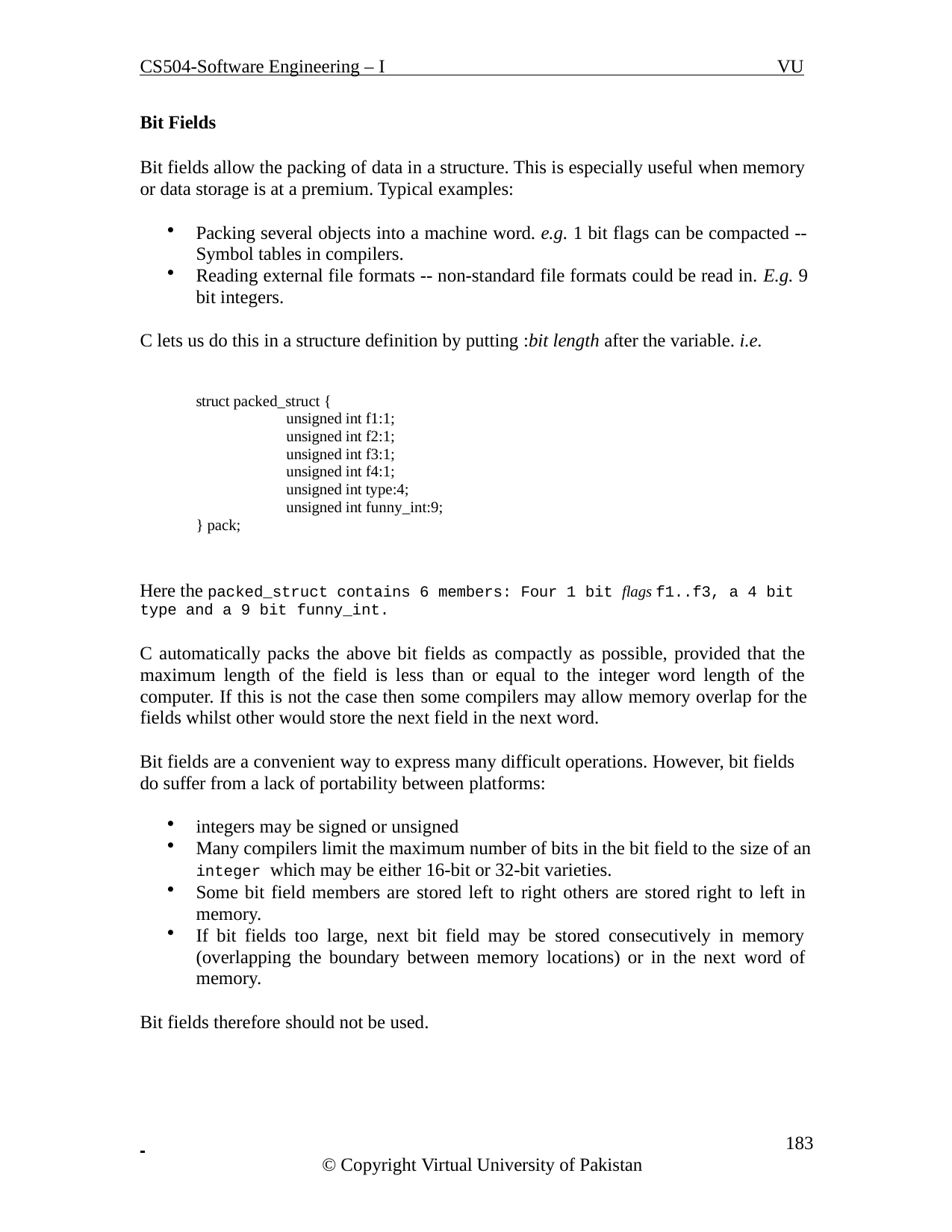

CS504-Software Engineering – I
VU

Bit Fields

Bit fields allow the packing of data in a structure. This is especially useful when memory  or data storage is at a premium. Typical examples:

Packing several objects into a machine word. e.g. 1 bit flags can be compacted --  Symbol tables in compilers.
Reading external file formats -- non-standard file formats could be read in. E.g. 9  bit integers.

C lets us do this in a structure definition by putting :bit length after the variable. i.e.

struct packed_struct {
unsigned int f1:1;  unsigned int f2:1;  unsigned int f3:1;  unsigned int f4:1;  unsigned int type:4;  unsigned int funny_int:9;
} pack;

Here the packed_struct contains 6 members: Four 1 bit flags f1..f3, a 4 bit  type and a 9 bit funny_int.

C automatically packs the above bit fields as compactly as possible, provided that the  maximum length of the field is less than or equal to the integer word length of the  computer. If this is not the case then some compilers may allow memory overlap for the  fields whilst other would store the next field in the next word.

Bit fields are a convenient way to express many difficult operations. However, bit fields  do suffer from a lack of portability between platforms:

integers may be signed or unsigned
Many compilers limit the maximum number of bits in the bit field to the size of an
integer which may be either 16-bit or 32-bit varieties.
Some bit field members are stored left to right others are stored right to left in  memory.
If bit fields too large, next bit field may be stored consecutively in memory  (overlapping the boundary between memory locations) or in the next word of  memory.

Bit fields therefore should not be used.
 	183
© Copyright Virtual University of Pakistan